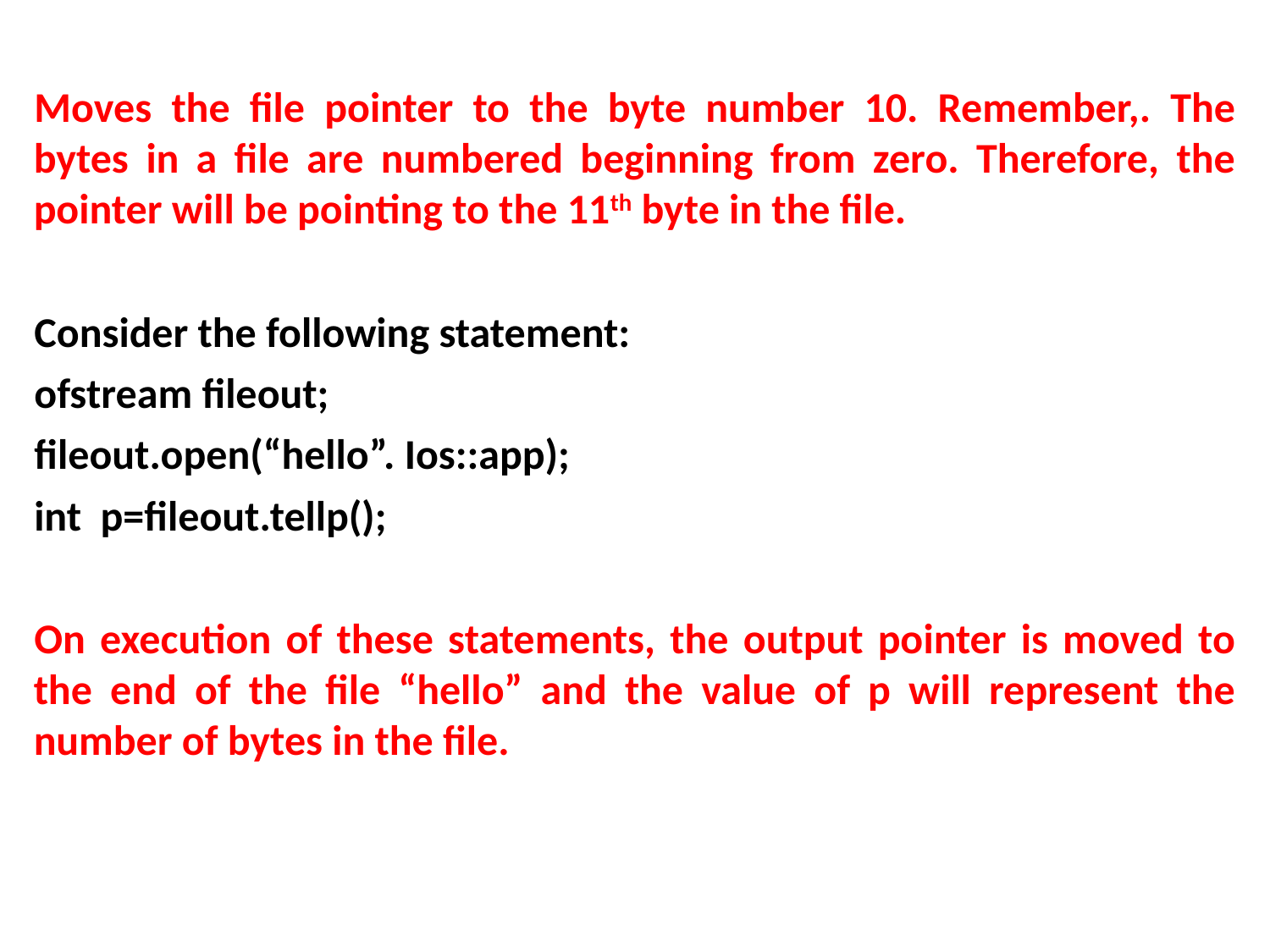

Moves the file pointer to the byte number 10. Remember,. The bytes in a file are numbered beginning from zero. Therefore, the pointer will be pointing to the 11th byte in the file.

Consider the following statement:
ofstream fileout;
fileout.open(“hello”. Ios::app);
int  p=fileout.tellp();

On execution of these statements, the output pointer is moved to the end of the file “hello” and the value of p will represent the number of bytes in the file.